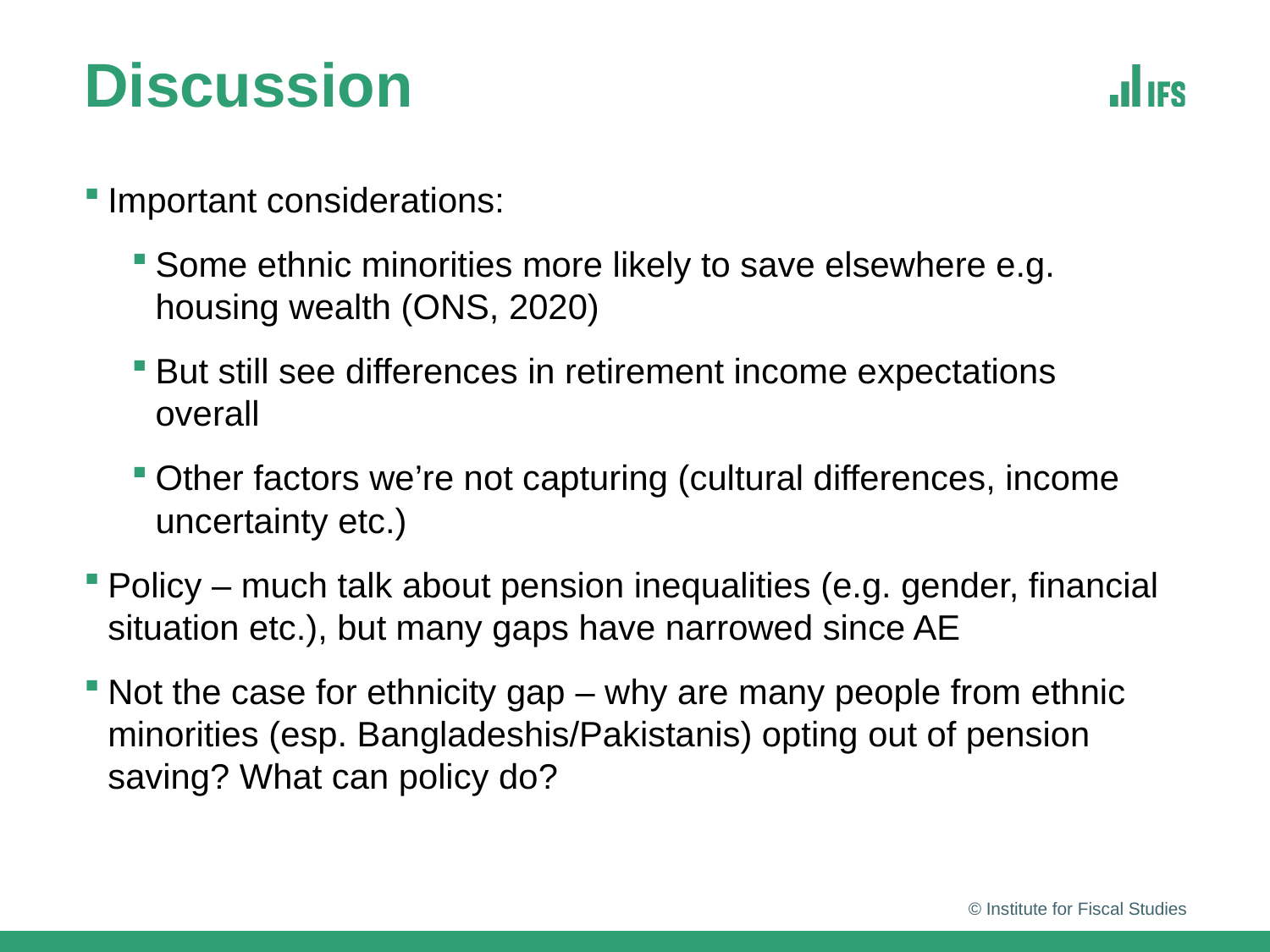

# Discussion
Important considerations:
Some ethnic minorities more likely to save elsewhere e.g. housing wealth (ONS, 2020)
But still see differences in retirement income expectations overall
Other factors we’re not capturing (cultural differences, income uncertainty etc.)
Policy – much talk about pension inequalities (e.g. gender, financial situation etc.), but many gaps have narrowed since AE
Not the case for ethnicity gap – why are many people from ethnic minorities (esp. Bangladeshis/Pakistanis) opting out of pension saving? What can policy do?
© Institute for Fiscal Studies